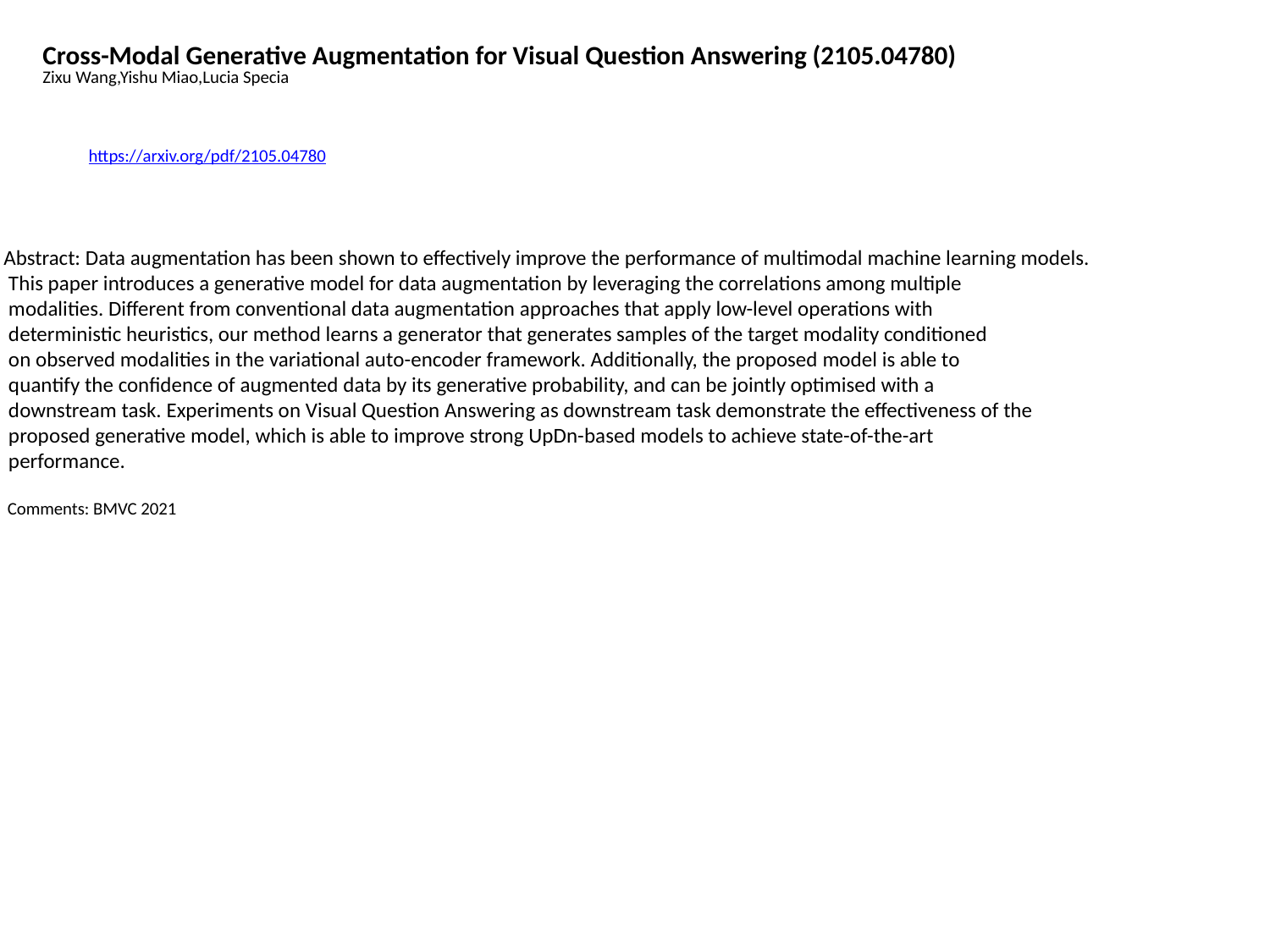

Cross-Modal Generative Augmentation for Visual Question Answering (2105.04780)
Zixu Wang,Yishu Miao,Lucia Specia

https://arxiv.org/pdf/2105.04780

Abstract: Data augmentation has been shown to effectively improve the performance of multimodal machine learning models.
 This paper introduces a generative model for data augmentation by leveraging the correlations among multiple
 modalities. Different from conventional data augmentation approaches that apply low-level operations with
 deterministic heuristics, our method learns a generator that generates samples of the target modality conditioned
 on observed modalities in the variational auto-encoder framework. Additionally, the proposed model is able to
 quantify the confidence of augmented data by its generative probability, and can be jointly optimised with a
 downstream task. Experiments on Visual Question Answering as downstream task demonstrate the effectiveness of the
 proposed generative model, which is able to improve strong UpDn-based models to achieve state-of-the-art
 performance.
 Comments: BMVC 2021